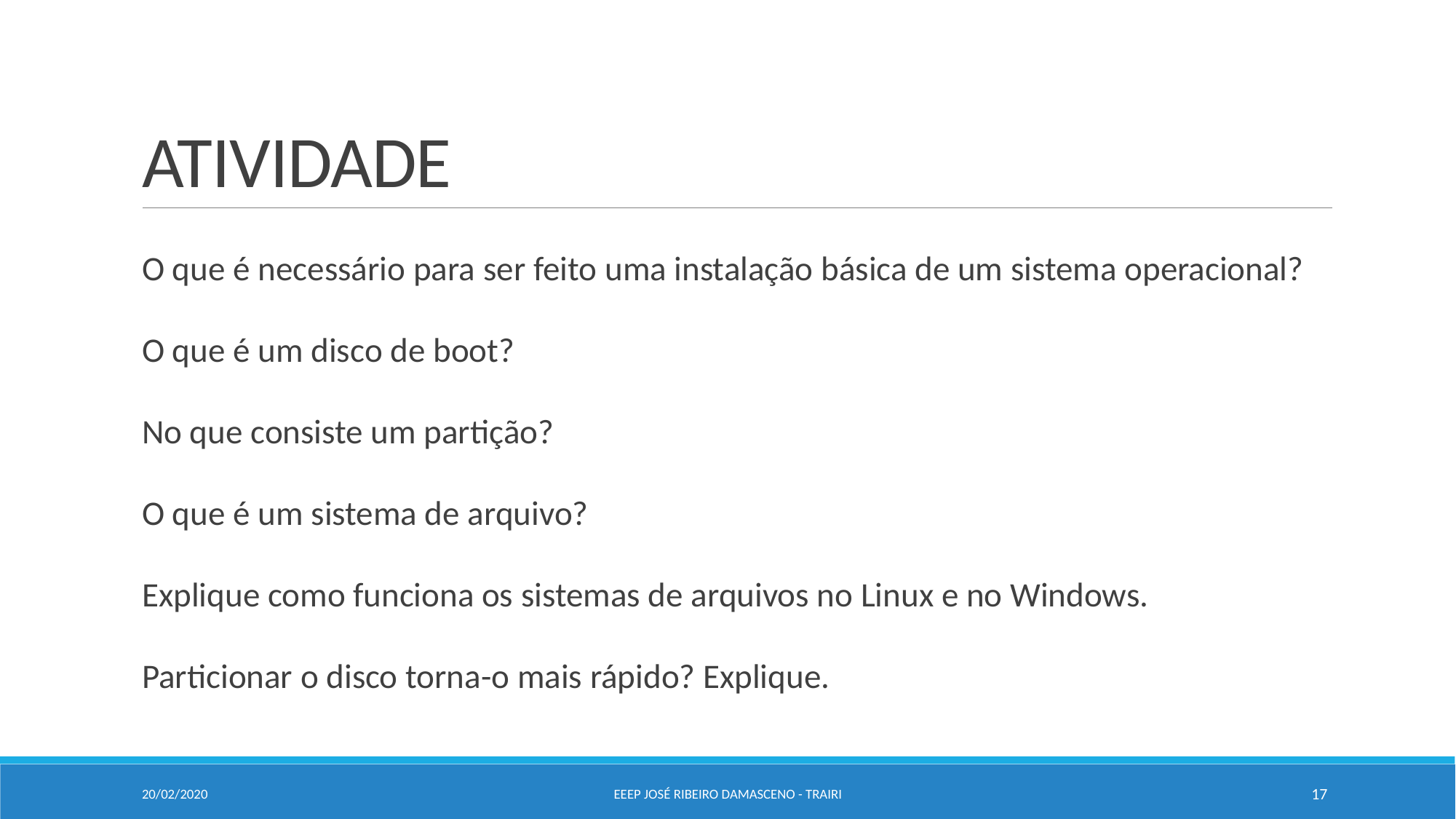

# ATIVIDADE
O que é necessário para ser feito uma instalação básica de um sistema operacional?
O que é um disco de boot?
No que consiste um partição?
O que é um sistema de arquivo?
Explique como funciona os sistemas de arquivos no Linux e no Windows.
Particionar o disco torna-o mais rápido? Explique.
20/02/2020
EEEP JOSÉ RIBEIRO DAMASCENO - TRAIRI
17